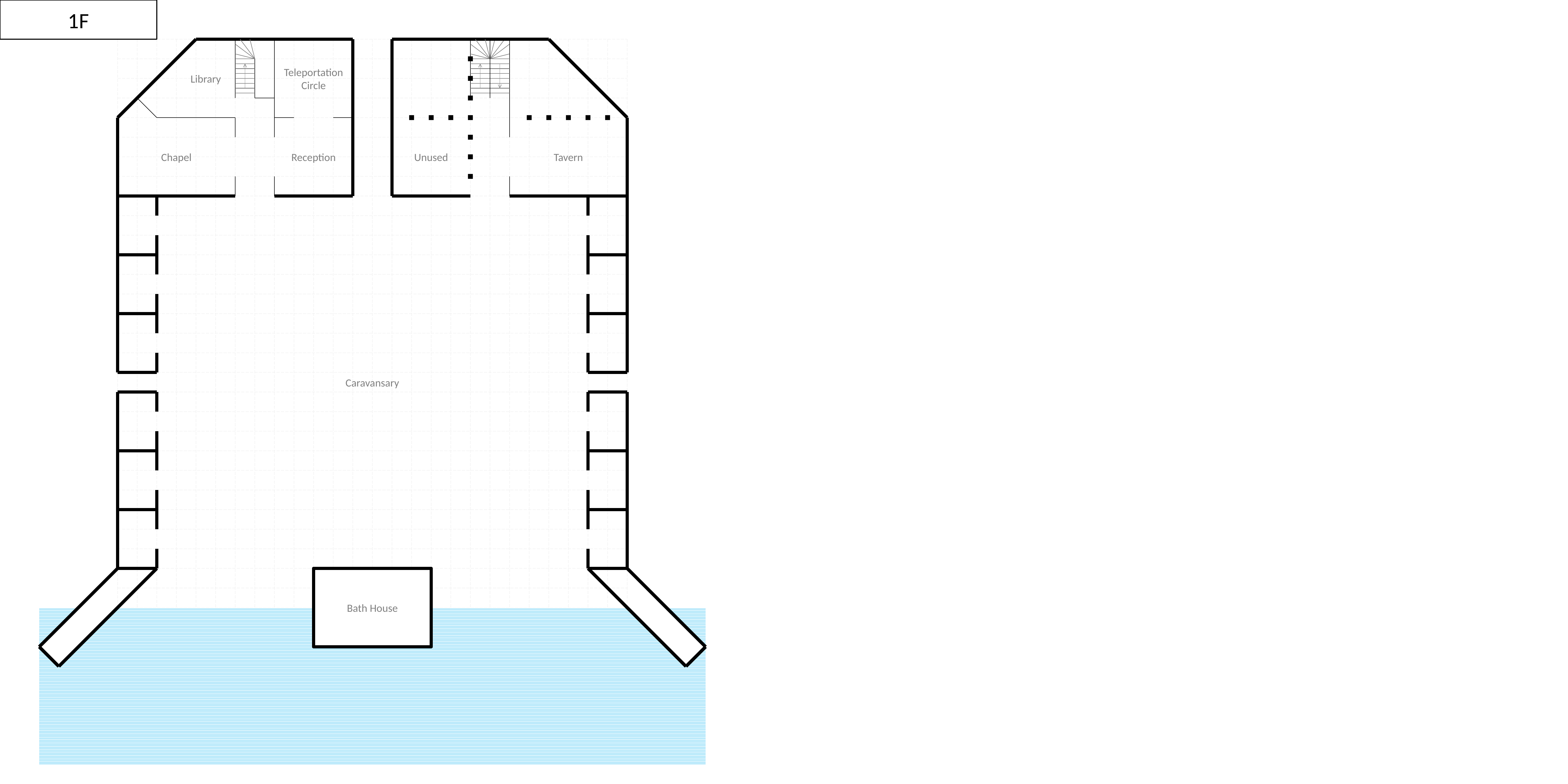

1F
Library
Teleportation
Circle

Chapel
Reception
Unused
Tavern

Caravansary

Bath House